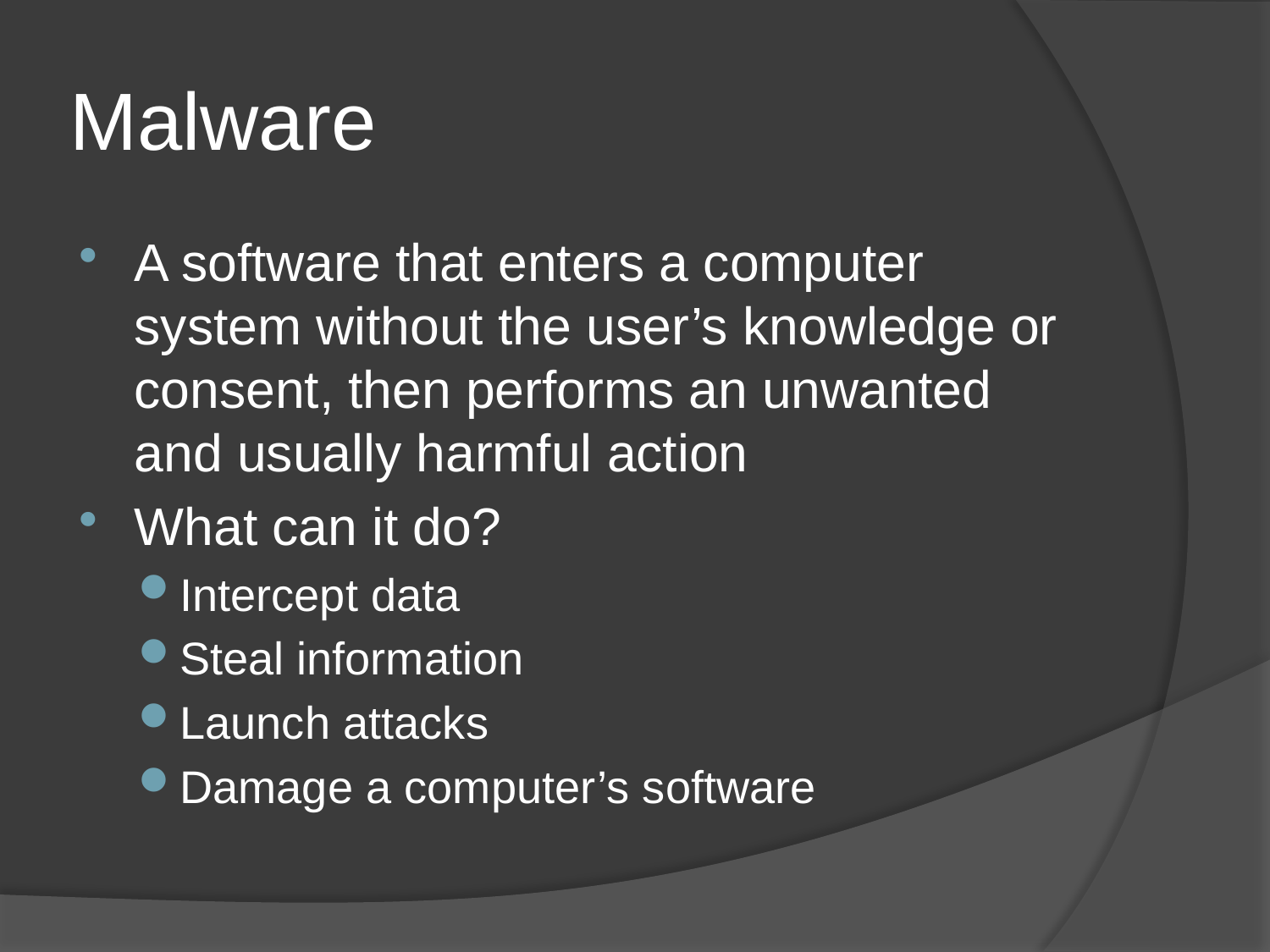

# Malware
A software that enters a computer system without the user’s knowledge or consent, then performs an unwanted and usually harmful action
What can it do?
Intercept data
Steal information
Launch attacks
Damage a computer’s software